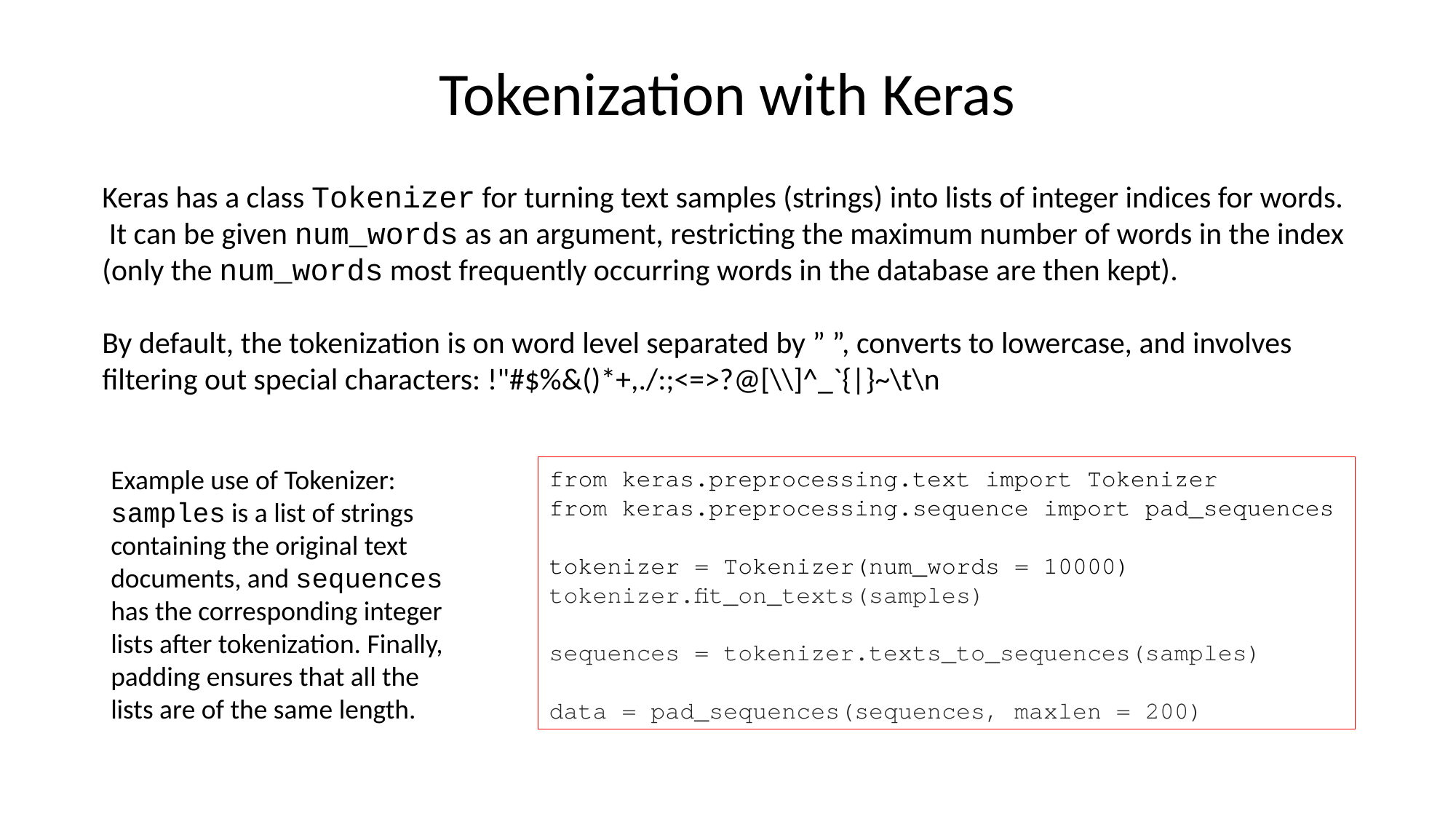

# Tokenization with Keras
Keras has a class Tokenizer for turning text samples (strings) into lists of integer indices for words.  It can be given num_words as an argument, restricting the maximum number of words in the index (only the num_words most frequently occurring words in the database are then kept).
By default, the tokenization is on word level separated by ” ”, converts to lowercase, and involves filtering out special characters: !"#$%&()*+,./:;<=>?@[\\]^_`{|}~\t\n
Example use of Tokenizer: samples is a list of strings containing the original text documents, and sequences has the corresponding integer lists after tokenization. Finally, padding ensures that all the lists are of the same length.
from keras.preprocessing.text import Tokenizer
from keras.preprocessing.sequence import pad_sequences

tokenizer = Tokenizer(num_words = 10000)
tokenizer.fit_on_texts(samples)

sequences = tokenizer.texts_to_sequences(samples)

data = pad_sequences(sequences, maxlen = 200)